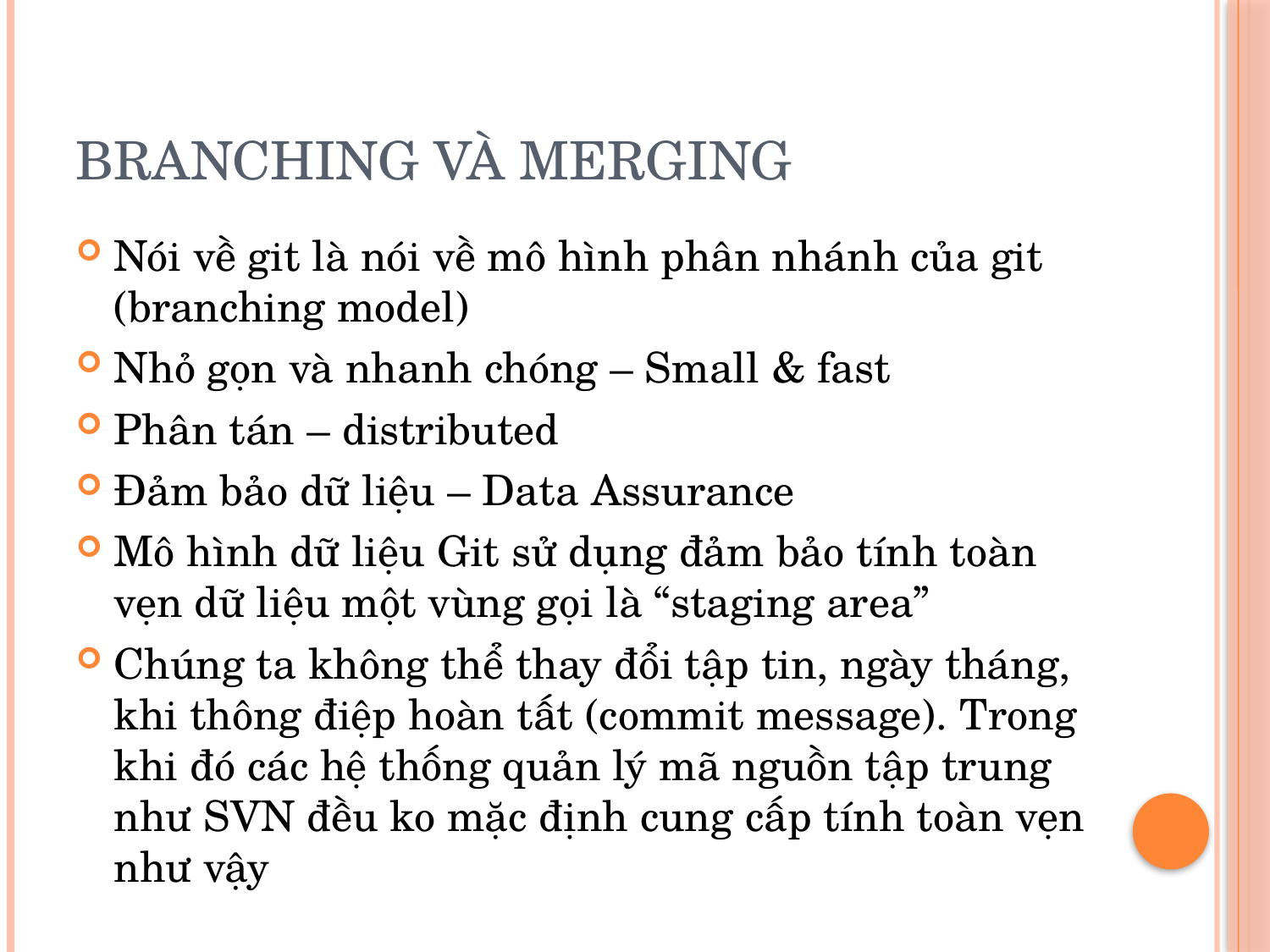

# Branching và merging
Nói về git là nói về mô hình phân nhánh của git (branching model)
Nhỏ gọn và nhanh chóng – Small & fast
Phân tán – distributed
Đảm bảo dữ liệu – Data Assurance
Mô hình dữ liệu Git sử dụng đảm bảo tính toàn vẹn dữ liệu một vùng gọi là “staging area”
Chúng ta không thể thay đổi tập tin, ngày tháng, khi thông điệp hoàn tất (commit message). Trong khi đó các hệ thống quản lý mã nguồn tập trung như SVN đều ko mặc định cung cấp tính toàn vẹn như vậy